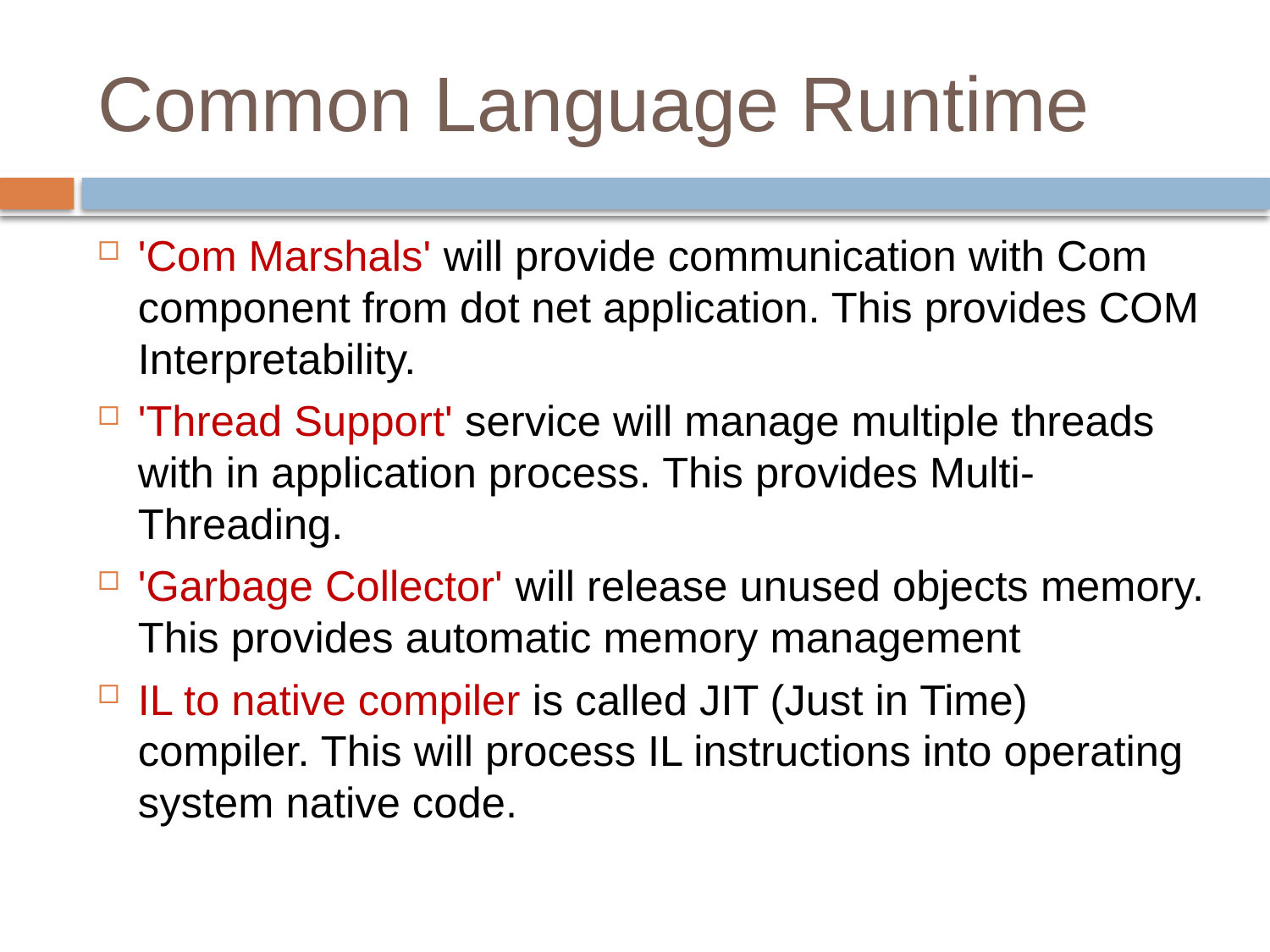

# Common Language Runtime
'Com Marshals' will provide communication with Com component from dot net application. This provides COM Interpretability.
'Thread Support' service will manage multiple threads with in application process. This provides Multi-Threading.
'Garbage Collector' will release unused objects memory. This provides automatic memory management
IL to native compiler is called JIT (Just in Time) compiler. This will process IL instructions into operating system native code.